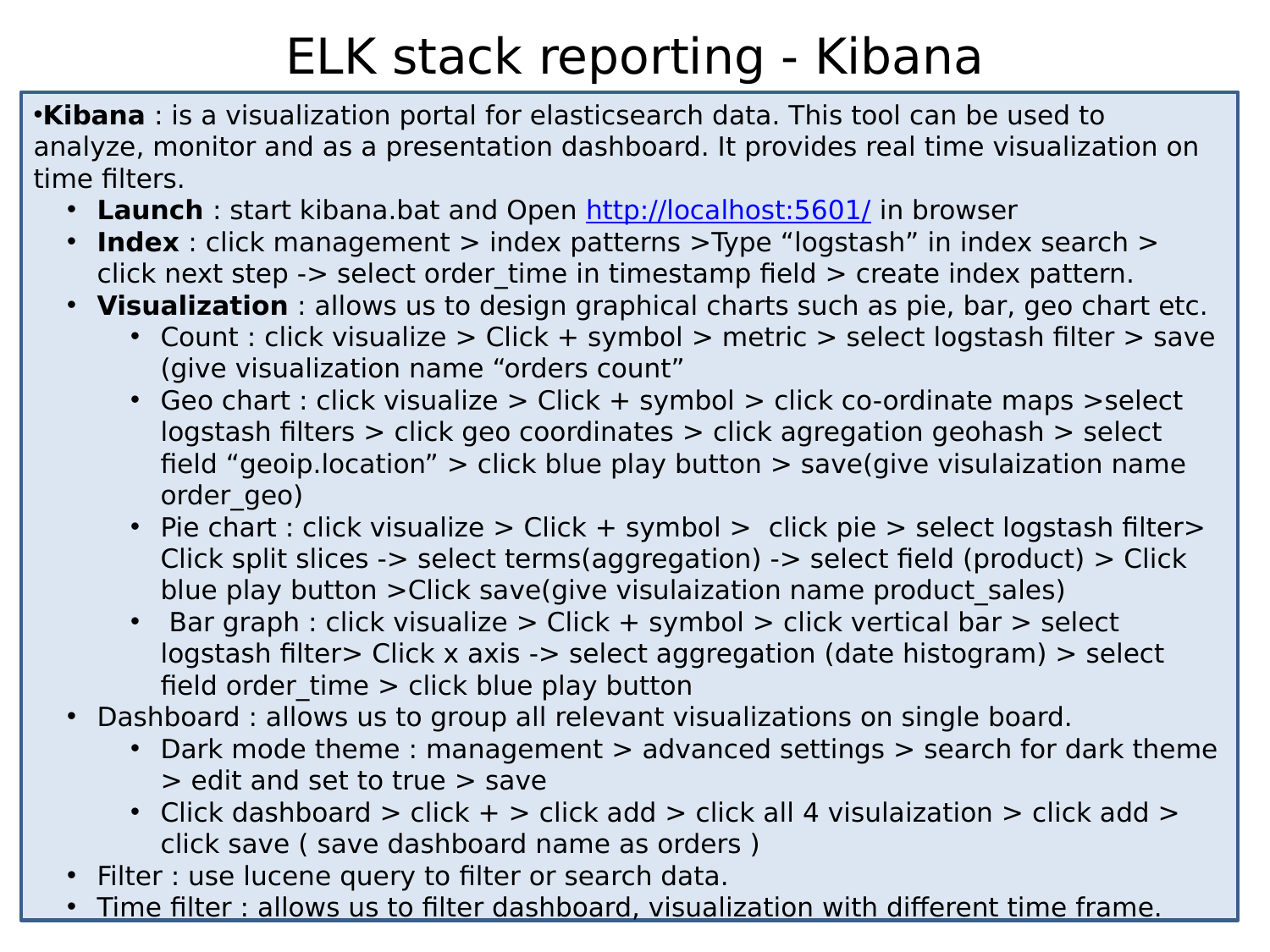

ELK stack reporting - Kibana
Kibana : is a visualization portal for elasticsearch data. This tool can be used to analyze, monitor and as a presentation dashboard. It provides real time visualization on time filters.
Launch : start kibana.bat and Open http://localhost:5601/ in browser
Index : click management > index patterns >Type “logstash” in index search > click next step -> select order_time in timestamp field > create index pattern.
Visualization : allows us to design graphical charts such as pie, bar, geo chart etc.
Count : click visualize > Click + symbol > metric > select logstash filter > save (give visualization name “orders count”
Geo chart : click visualize > Click + symbol > click co-ordinate maps >select logstash filters > click geo coordinates > click agregation geohash > select field “geoip.location” > click blue play button > save(give visulaization name order_geo)
Pie chart : click visualize > Click + symbol >  click pie > select logstash filter> Click split slices -> select terms(aggregation) -> select field (product) > Click blue play button >Click save(give visulaization name product_sales)
 Bar graph : click visualize > Click + symbol > click vertical bar > select logstash filter> Click x axis -> select aggregation (date histogram) > select field order_time > click blue play button
Dashboard : allows us to group all relevant visualizations on single board.
Dark mode theme : management > advanced settings > search for dark theme > edit and set to true > save
Click dashboard > click + > click add > click all 4 visulaization > click add > click save ( save dashboard name as orders )
Filter : use lucene query to filter or search data.
Time filter : allows us to filter dashboard, visualization with different time frame.